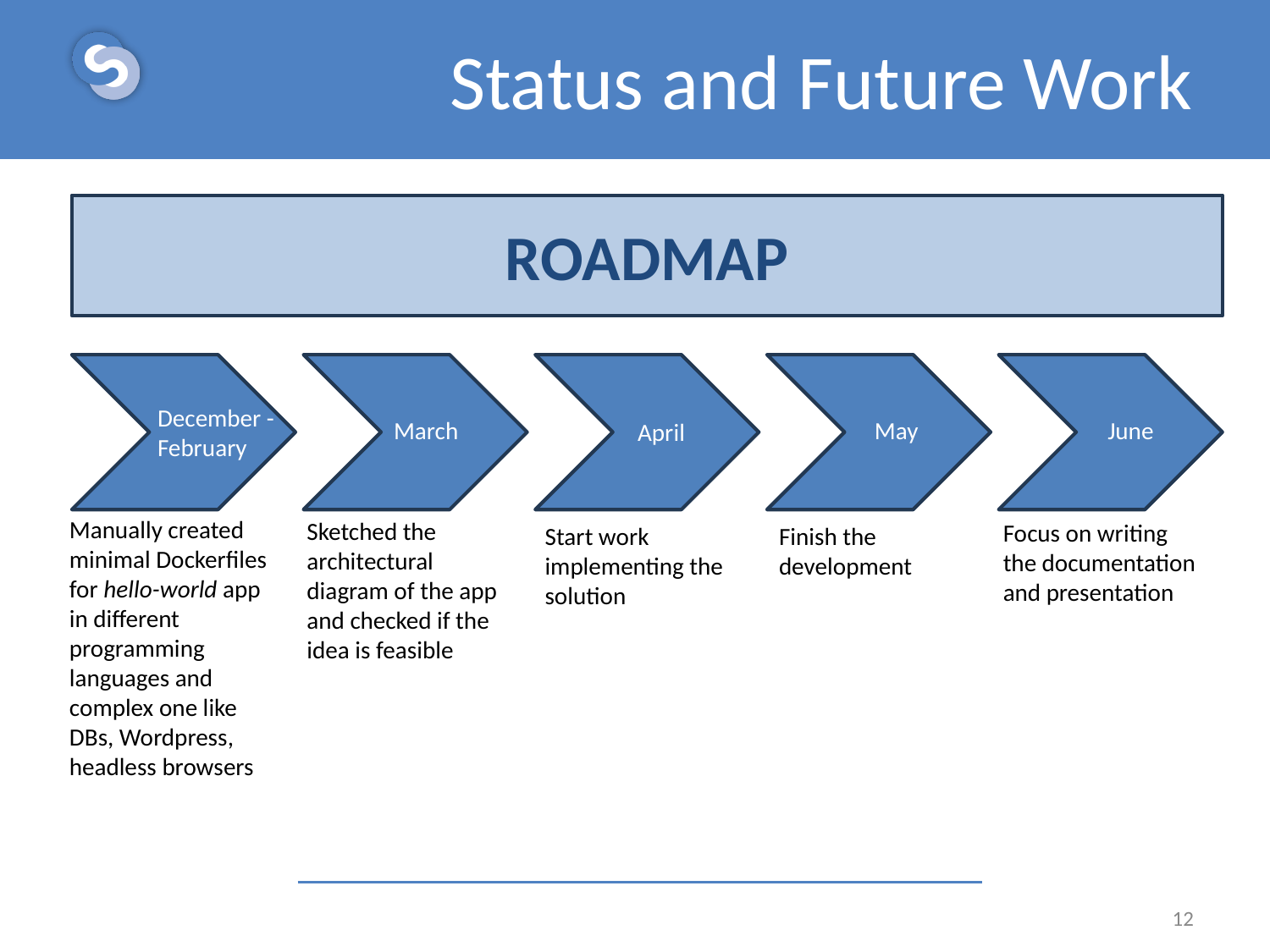

# Status and Future Work
ROADMAP

December - February
March
June
May
April
Manually created minimal Dockerfiles for hello-world app in different programming languages and complex one like DBs, Wordpress, headless browsers
Sketched the architectural diagram of the app and checked if the idea is feasible
Focus on writing the documentation
and presentation
Start work implementing the solution
Finish the development
12